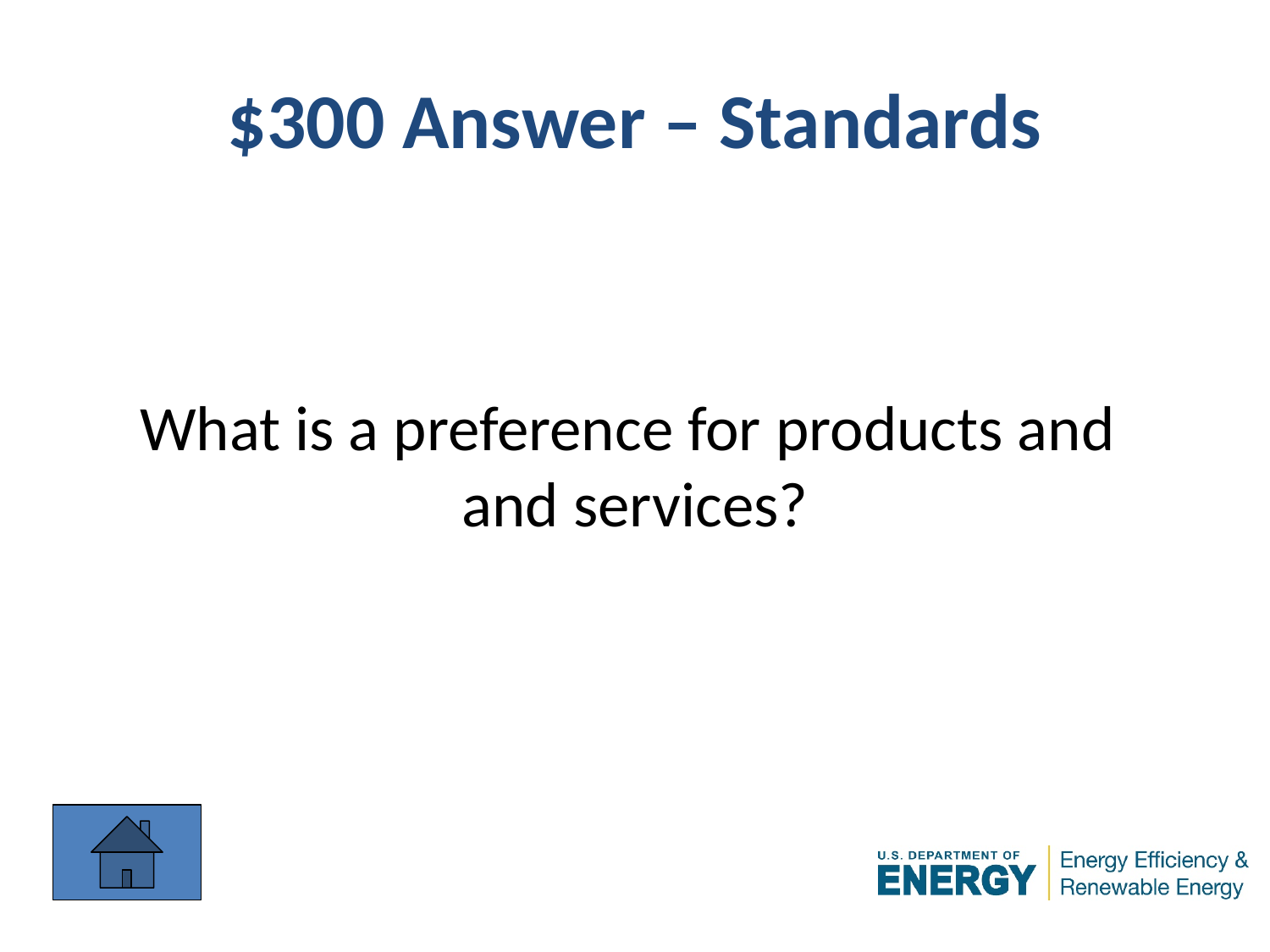

# $300 Answer – Standards
What is a preference for products and
and services?